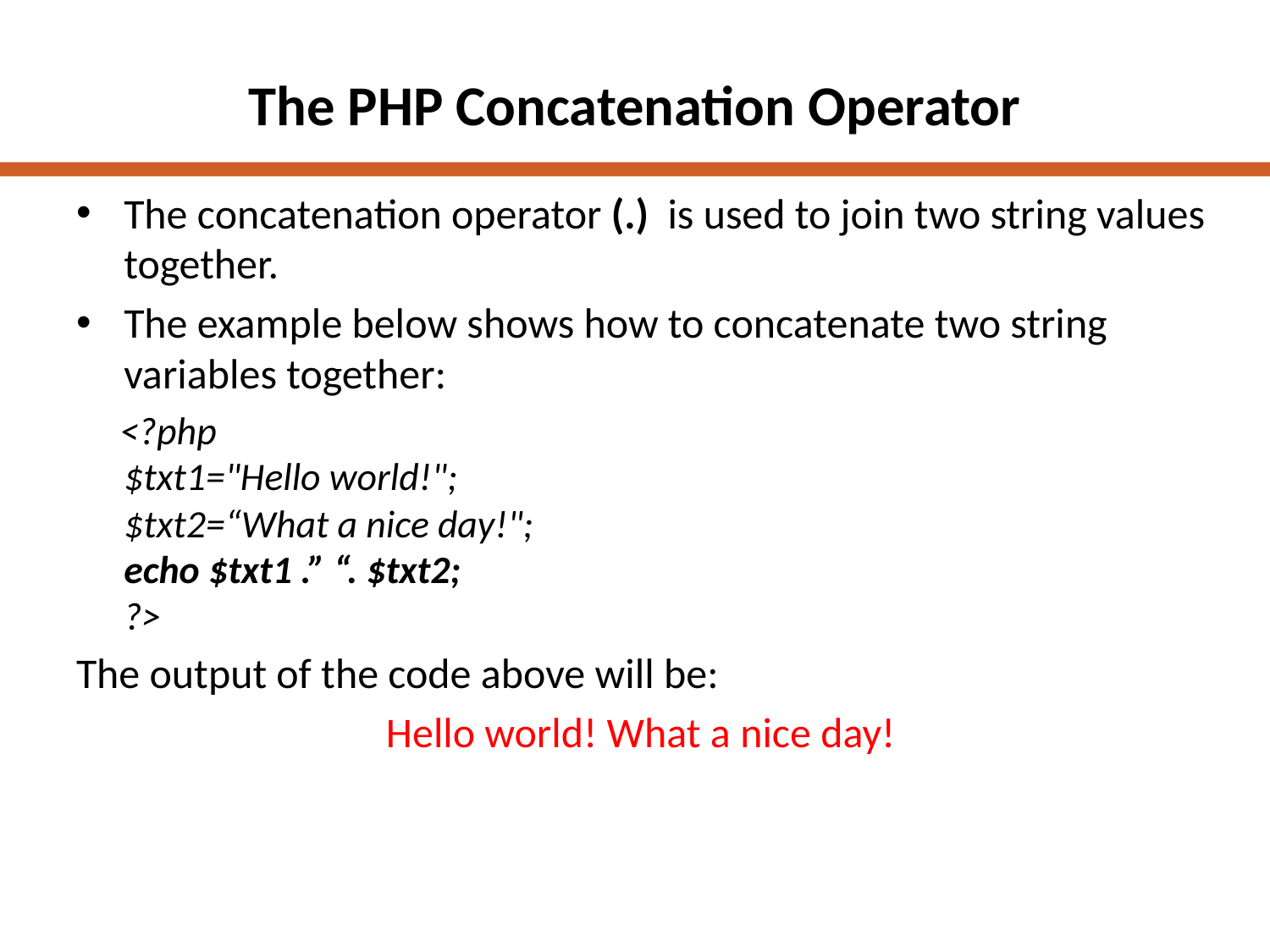

# The PHP Concatenation Operator
The concatenation operator (.)  is used to join two string values together.
The example below shows how to concatenate two string variables together:
     <?php
$txt1="Hello world!";
$txt2=“What a nice day!";
echo $txt1 .” “. $txt2;
?>
The output of the code above will be:
Hello world! What a nice day!